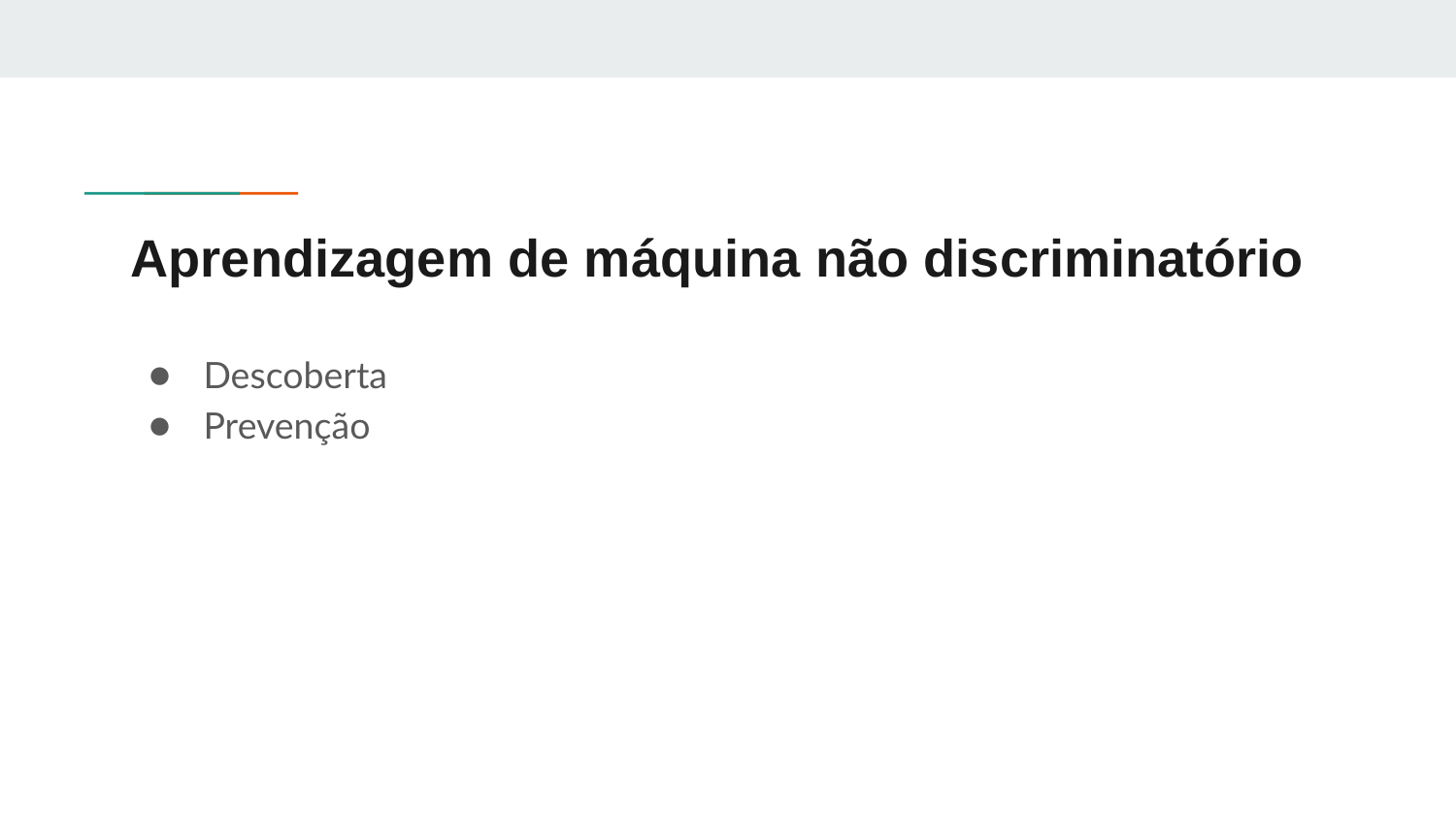

# Aprendizagem de máquina não discriminatório
Descoberta
Prevenção